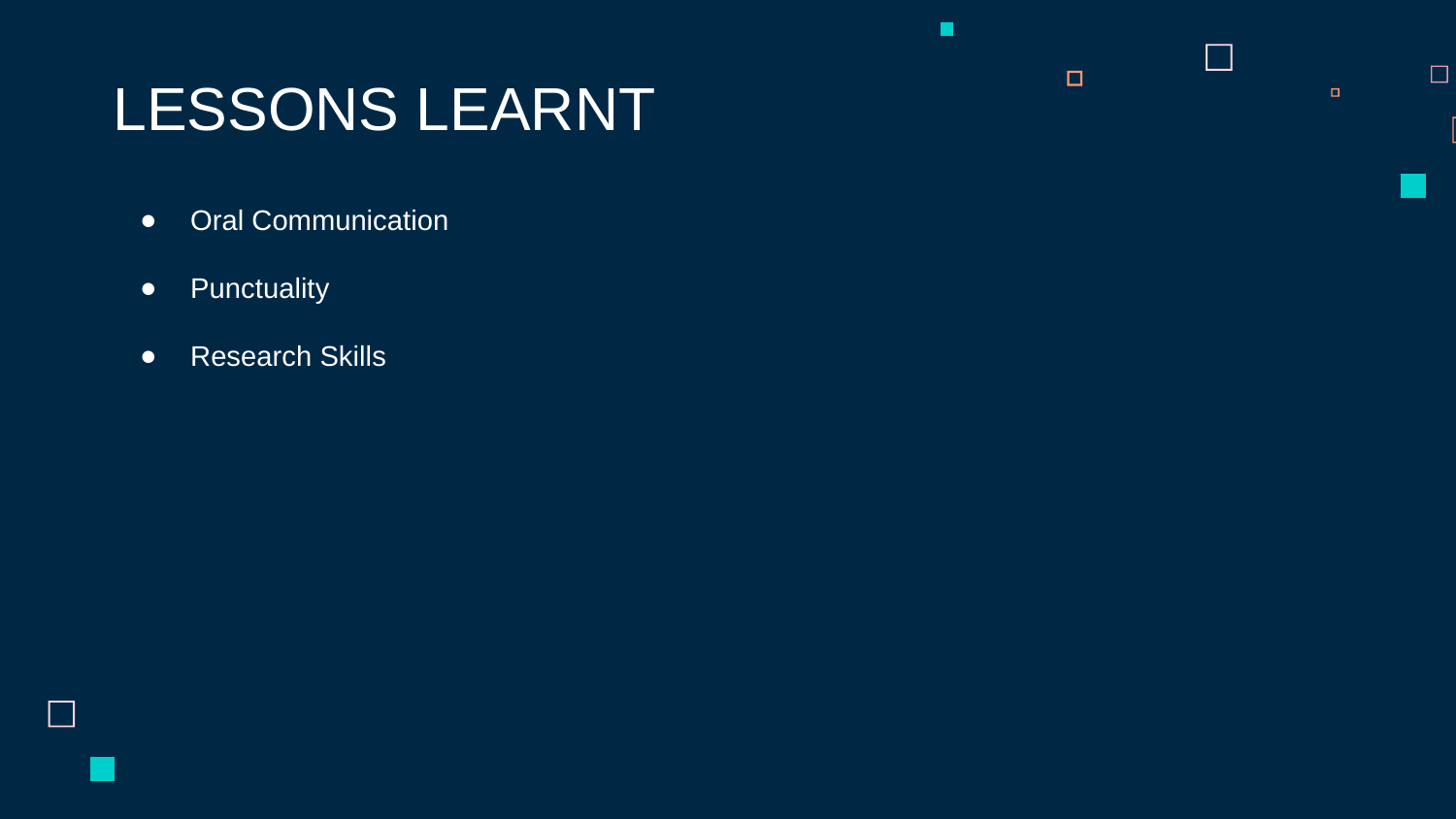

# LESSONS LEARNT
Oral Communication

Punctuality

Research Skills